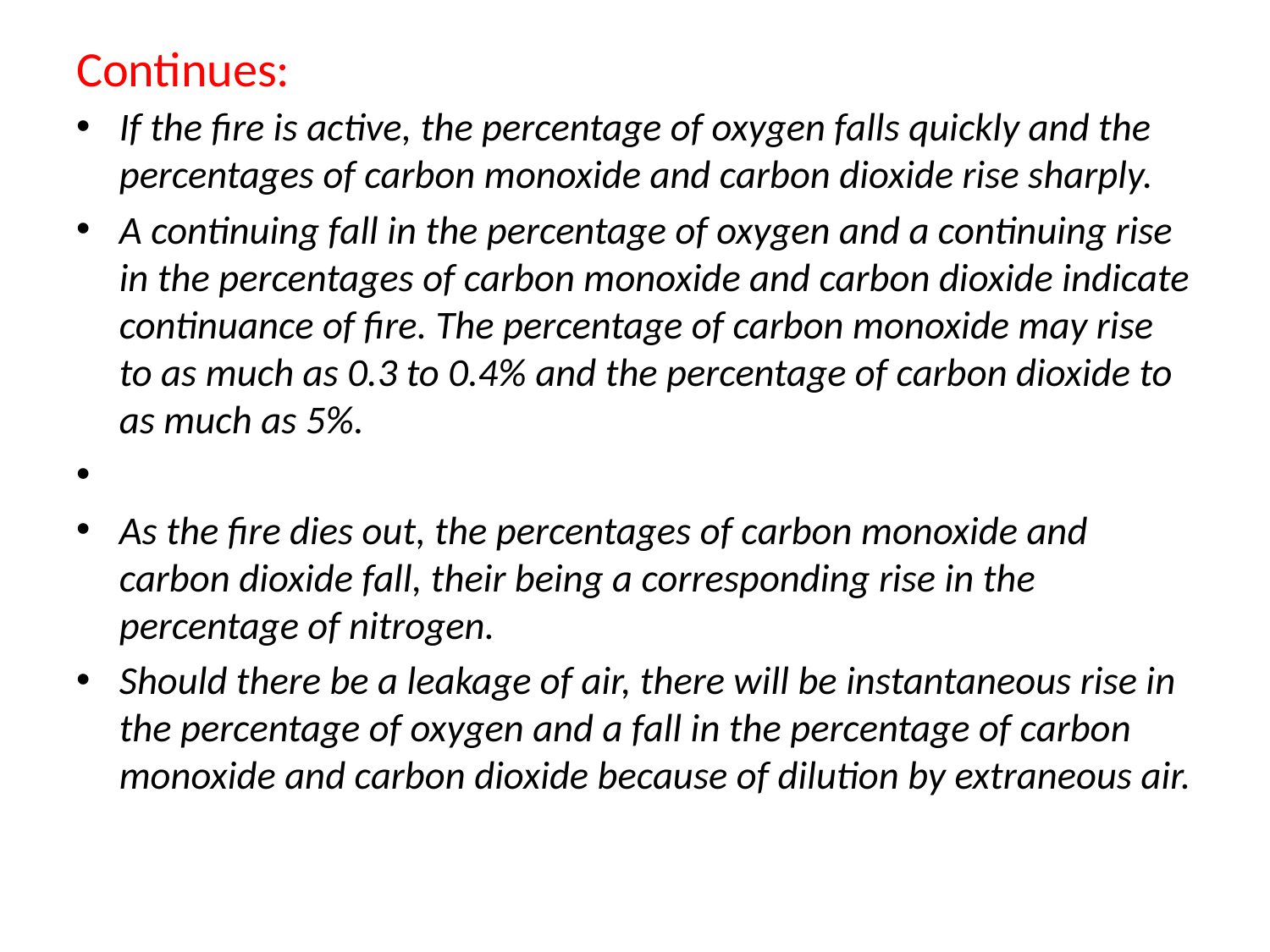

# Continues:
If the fire is active, the percentage of oxygen falls quickly and the percentages of carbon monoxide and carbon dioxide rise sharply.
A continuing fall in the percentage of oxygen and a continuing rise in the percentages of carbon monoxide and carbon dioxide indicate continuance of fire. The percentage of carbon monoxide may rise to as much as 0.3 to 0.4% and the percentage of carbon dioxide to as much as 5%.

As the fire dies out, the percentages of carbon monoxide and carbon dioxide fall, their being a corresponding rise in the percentage of nitrogen.
Should there be a leakage of air, there will be instantaneous rise in the percentage of oxygen and a fall in the percentage of carbon monoxide and carbon dioxide because of dilution by extraneous air.